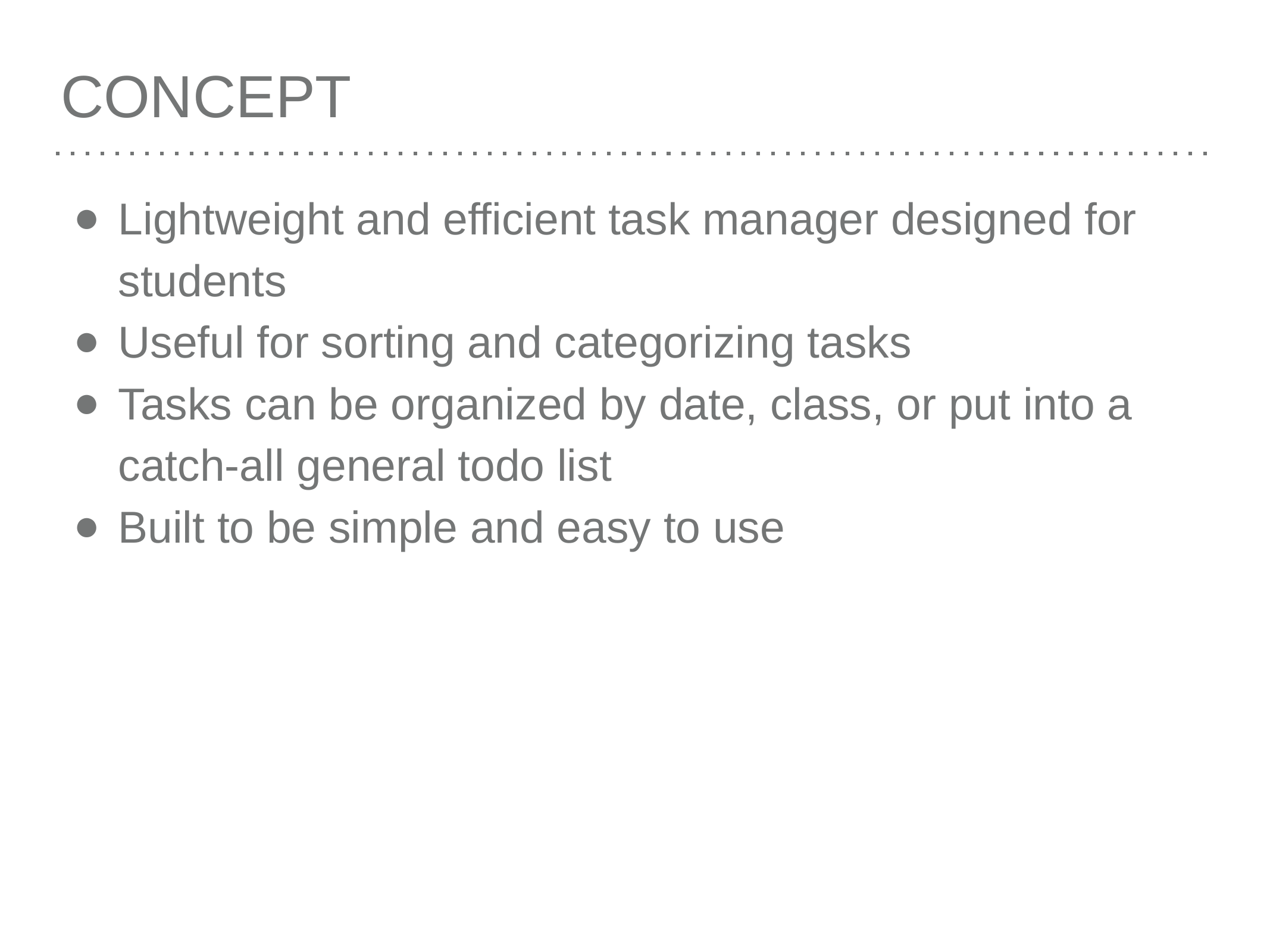

# CONCEPT
Lightweight and efficient task manager designed for students
Useful for sorting and categorizing tasks
Tasks can be organized by date, class, or put into a catch-all general todo list
Built to be simple and easy to use